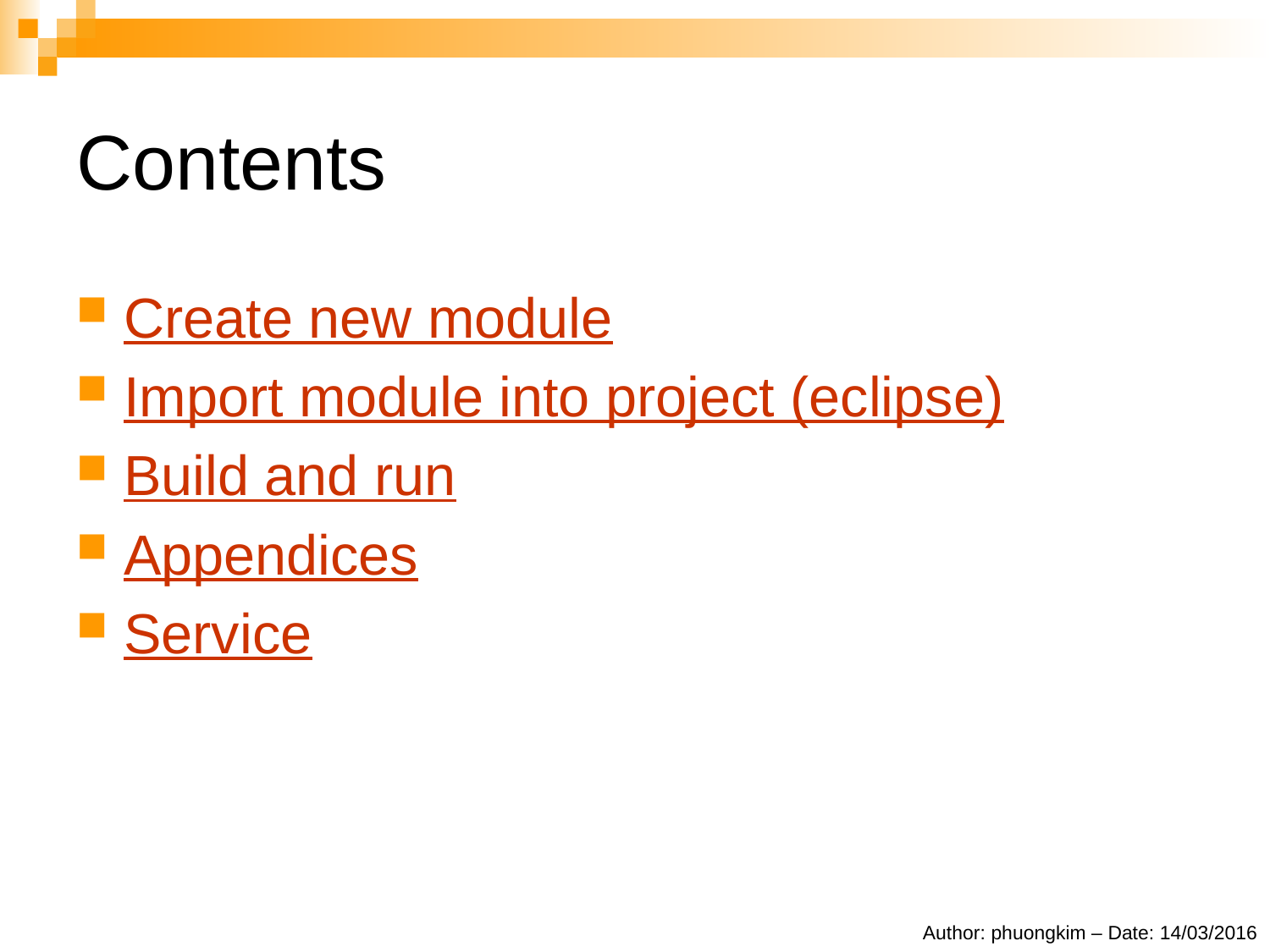

# Contents
Create new module
Import module into project (eclipse)
Build and run
Appendices
Service
Author: phuongkim – Date: 14/03/2016